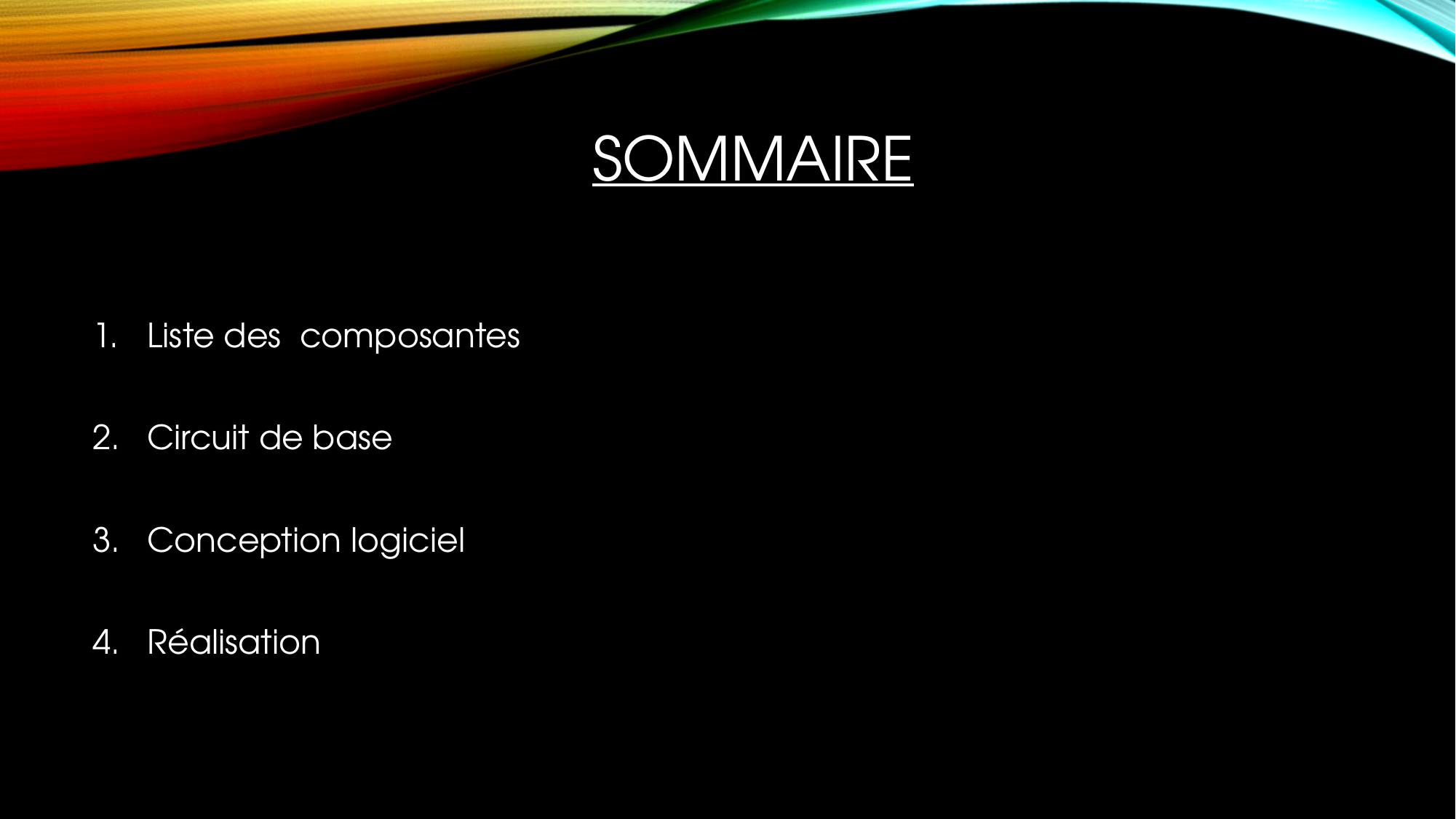

# Sommaire

Liste des  composantes

Circuit de base

Conception logiciel

Réalisation